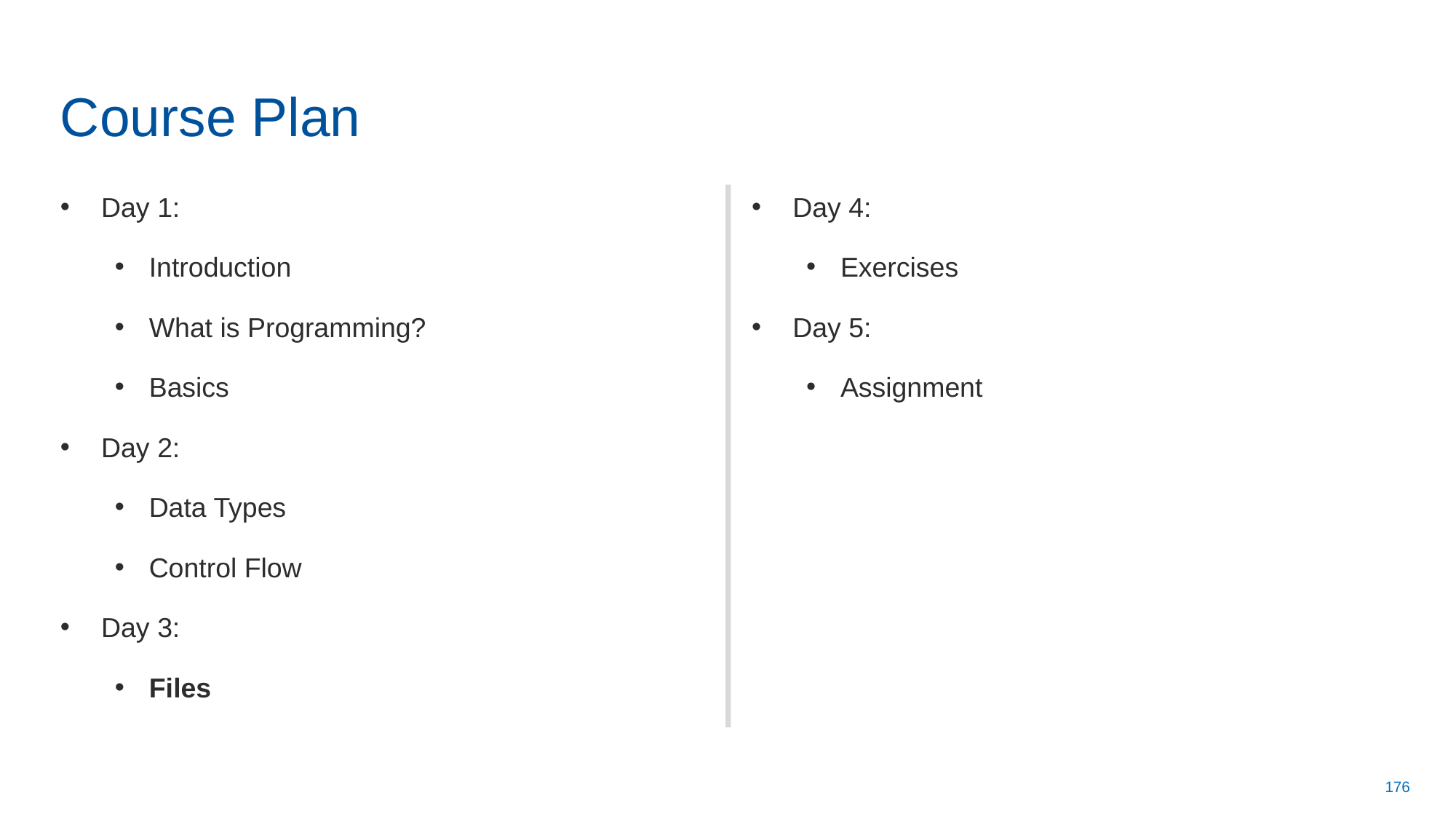

# Course Plan
Day 1:
Introduction
What is Programming?
Basics
Day 2:
Data Types
Control Flow
Day 3:
Files
Day 4:
Exercises
Day 5:
Assignment